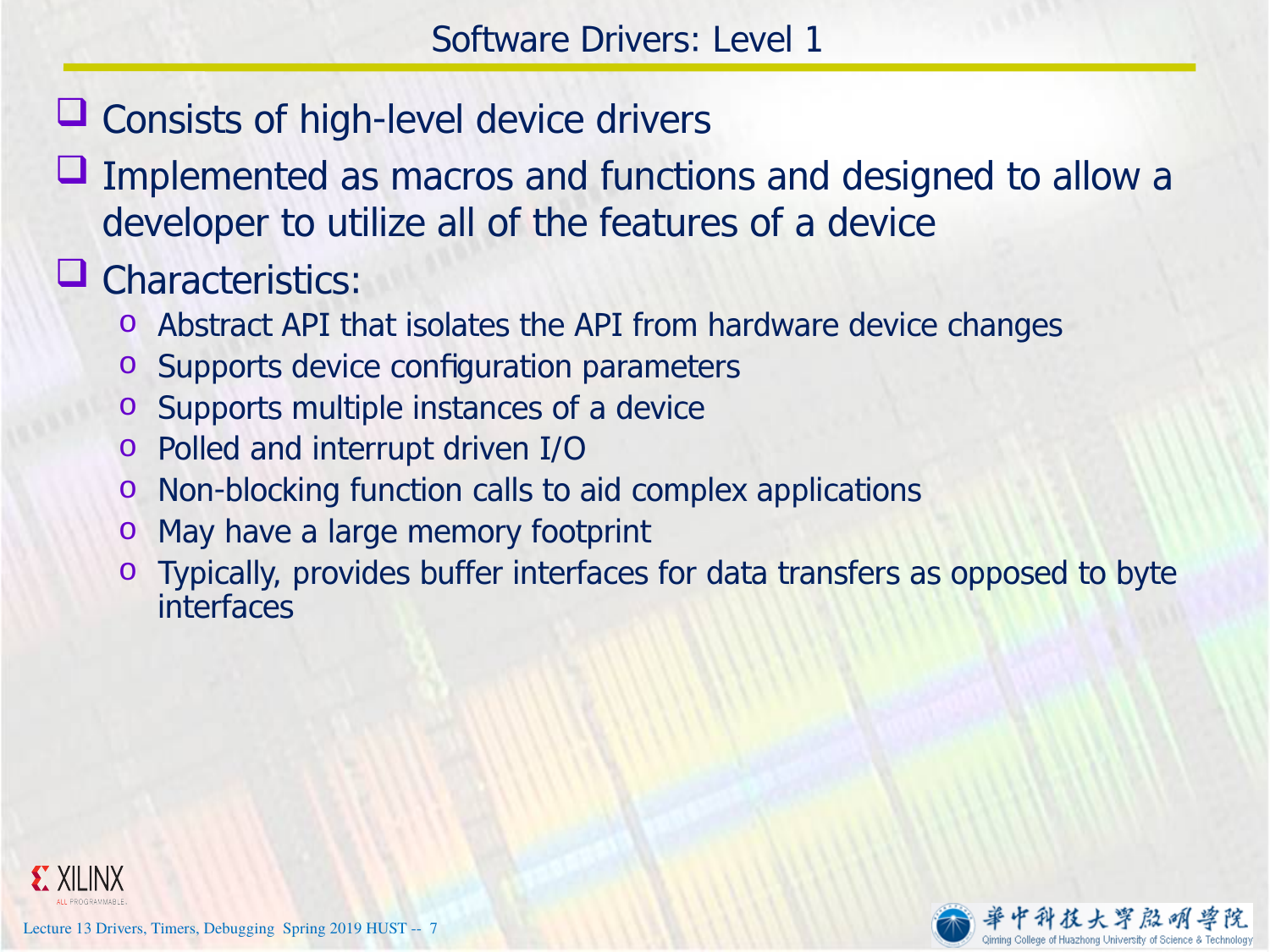

# Software Drivers: Level 1
Consists of high-level device drivers
Implemented as macros and functions and designed to allow a developer to utilize all of the features of a device
Characteristics:
Abstract API that isolates the API from hardware device changes
Supports device configuration parameters
Supports multiple instances of a device
Polled and interrupt driven I/O
Non-blocking function calls to aid complex applications
May have a large memory footprint
Typically, provides buffer interfaces for data transfers as opposed to byte interfaces